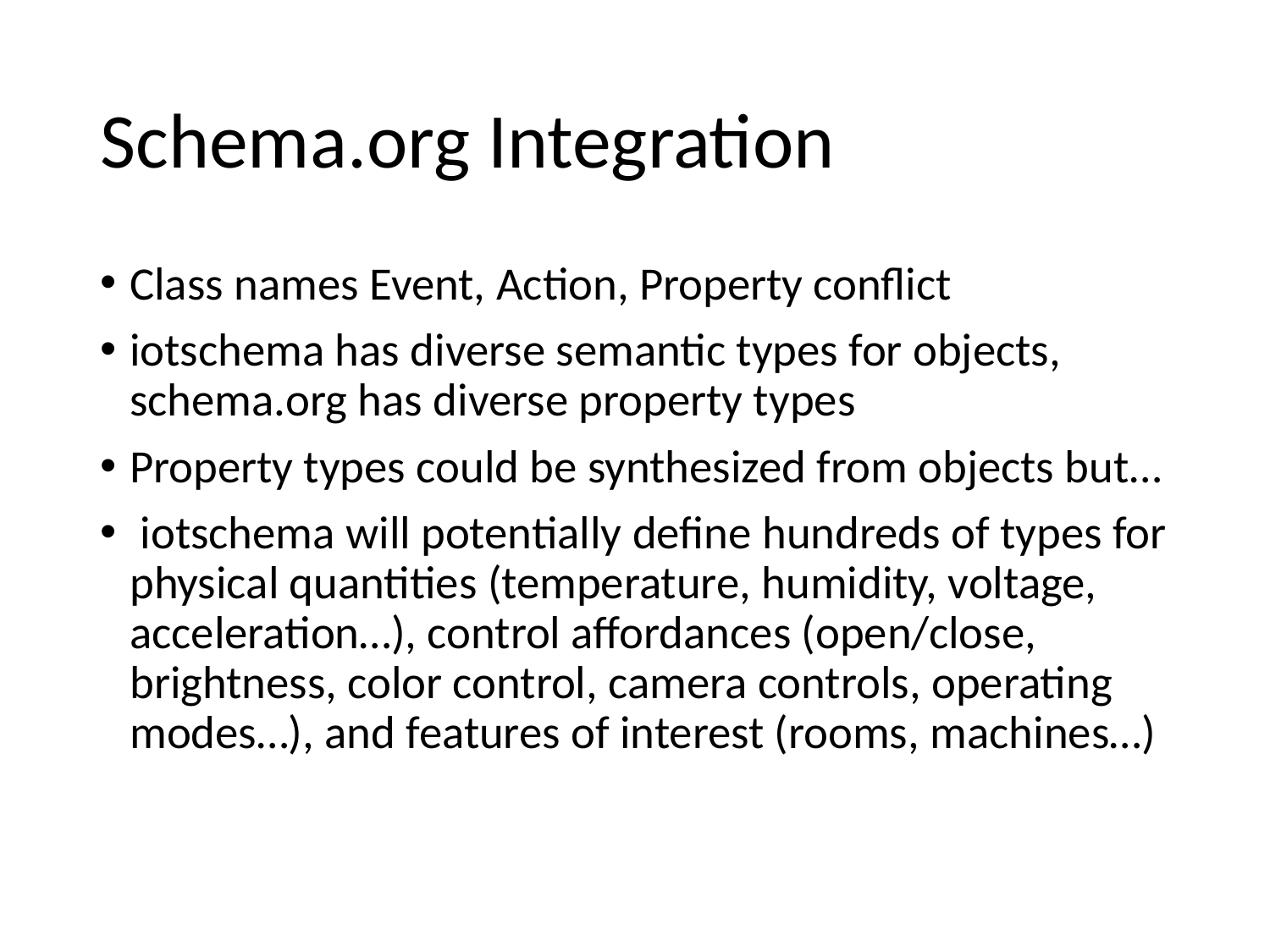

# Schema.org Integration
Class names Event, Action, Property conflict
iotschema has diverse semantic types for objects, schema.org has diverse property types
Property types could be synthesized from objects but…
 iotschema will potentially define hundreds of types for physical quantities (temperature, humidity, voltage, acceleration…), control affordances (open/close, brightness, color control, camera controls, operating modes…), and features of interest (rooms, machines…)